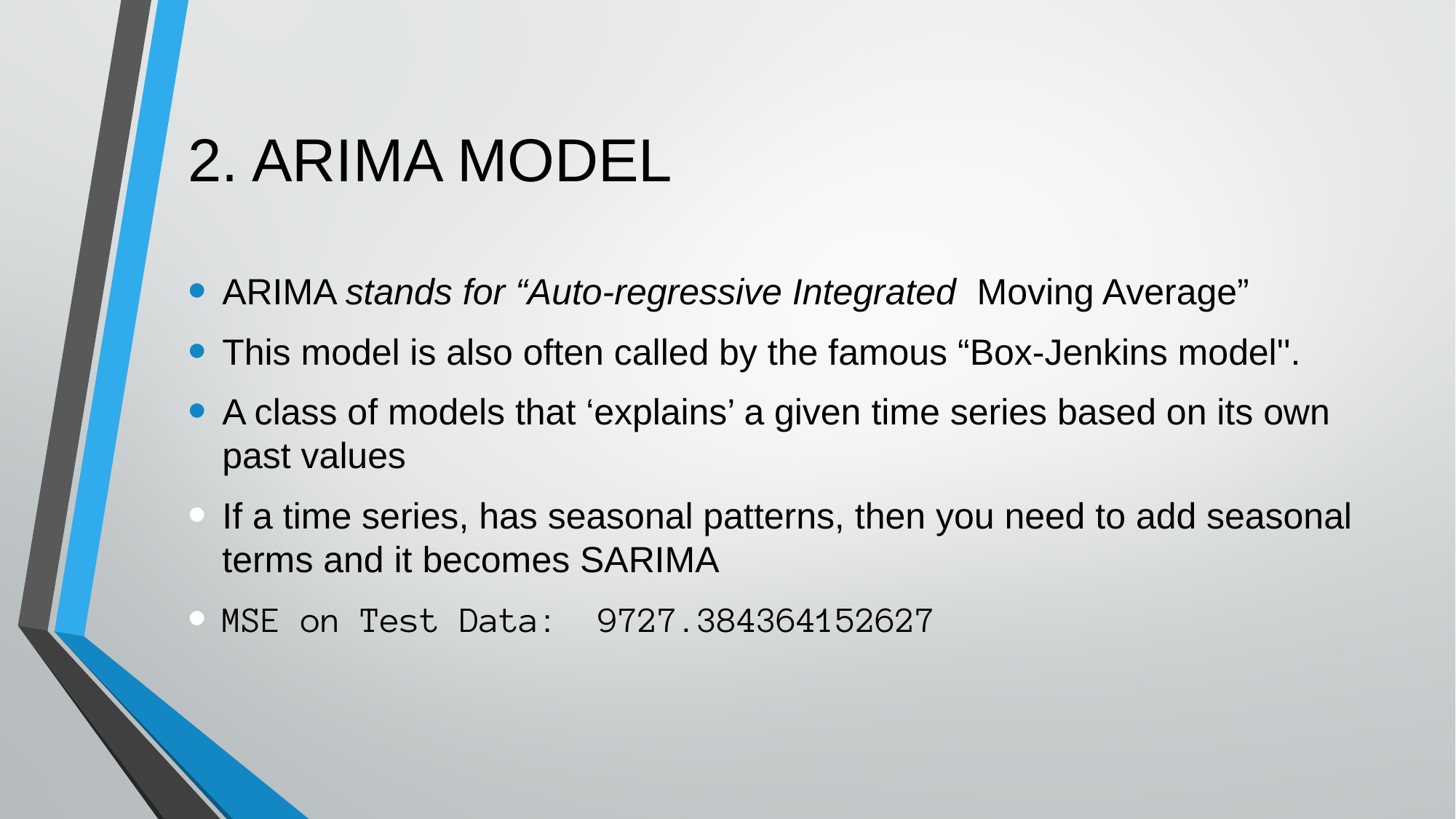

# 2. ARIMA MODEL
ARIMA stands for “Auto-regressive Integrated  Moving Average”
This model is also often called by the famous “Box-Jenkins model''.
A class of models that ‘explains’ a given time series based on its own past values
If a time series, has seasonal patterns, then you need to add seasonal terms and it becomes SARIMA
MSE on Test Data:  9727.384364152627